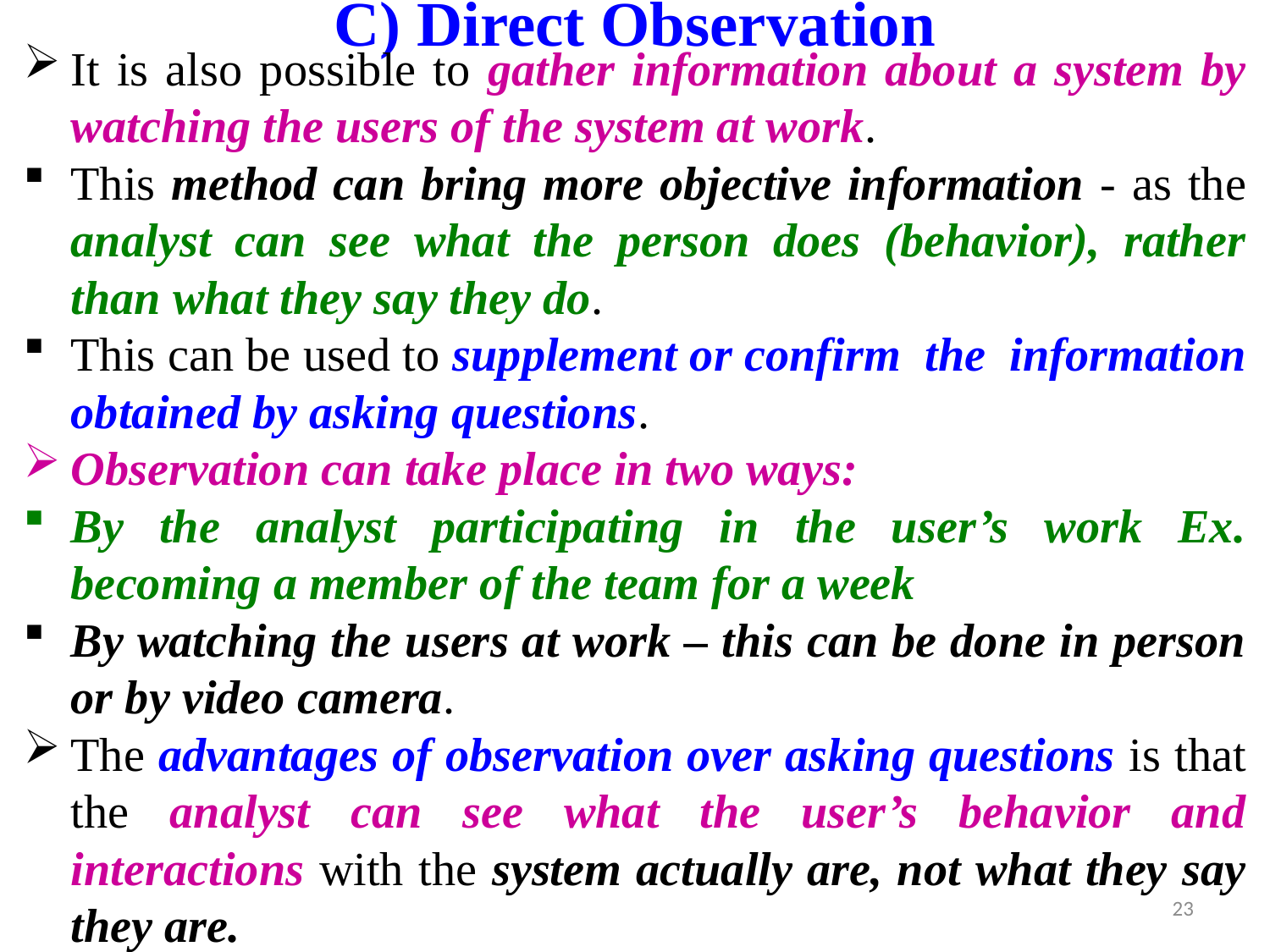

# C) Direct Observation
It is also possible to gather information about a system by watching the users of the system at work.
This method can bring more objective information - as the analyst can see what the person does (behavior), rather than what they say they do.
This can be used to supplement or confirm  the  information obtained by asking questions.
Observation can take place in two ways:
By the analyst participating in the user’s work Ex. becoming a member of the team for a week
By watching the users at work – this can be done in person or by video camera.
The advantages of observation over asking questions is that the analyst can see what the user’s behavior and interactions with the system actually are, not what they say they are.
23